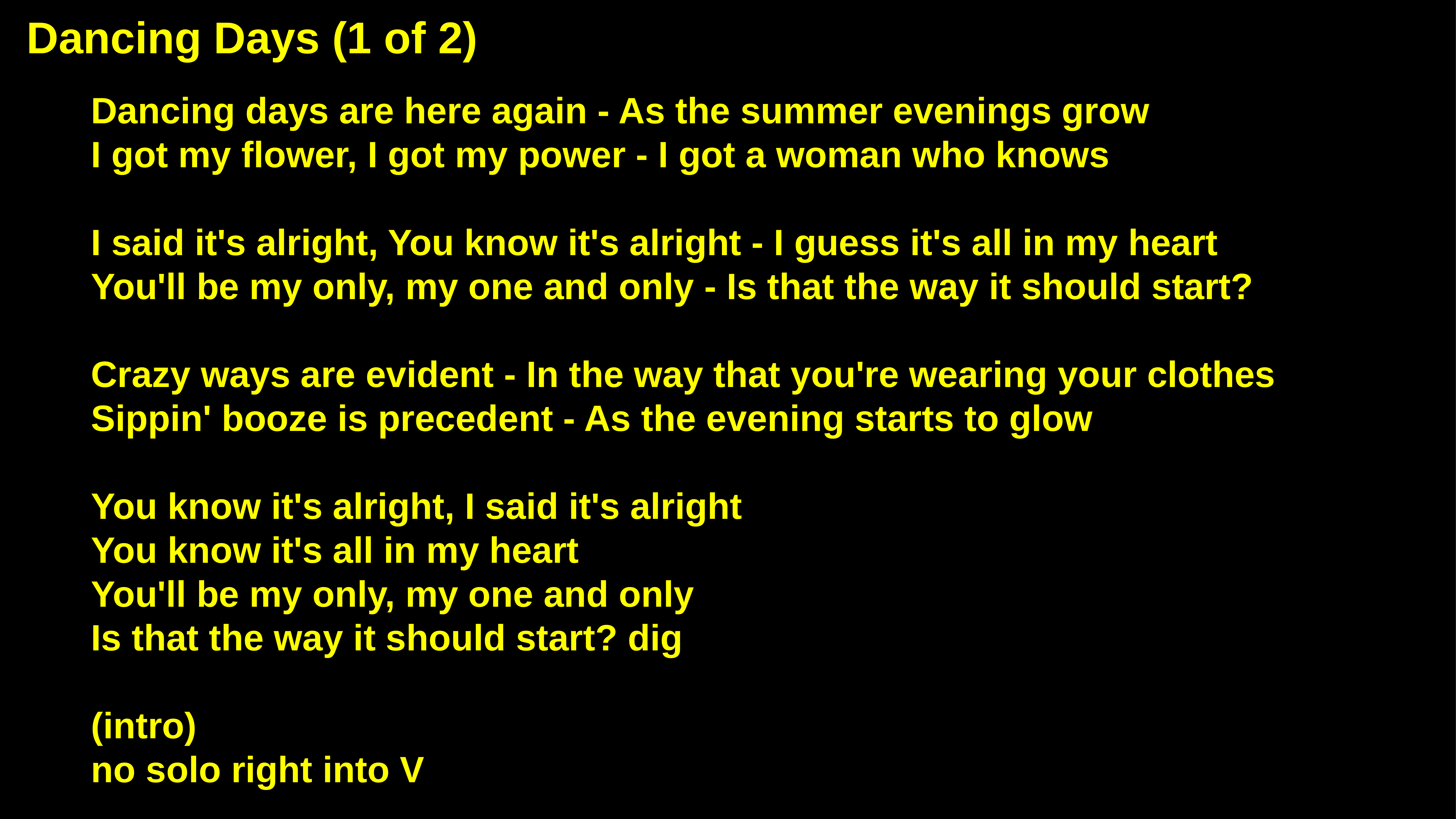

Dancing Days (1 of 2)
Dancing days are here again - As the summer evenings grow
I got my flower, I got my power - I got a woman who knows

I said it's alright, You know it's alright - I guess it's all in my heart
You'll be my only, my one and only - Is that the way it should start?

Crazy ways are evident - In the way that you're wearing your clothes
Sippin' booze is precedent - As the evening starts to glow

You know it's alright, I said it's alright
You know it's all in my heart
You'll be my only, my one and only
Is that the way it should start? dig

(intro)
no solo right into V